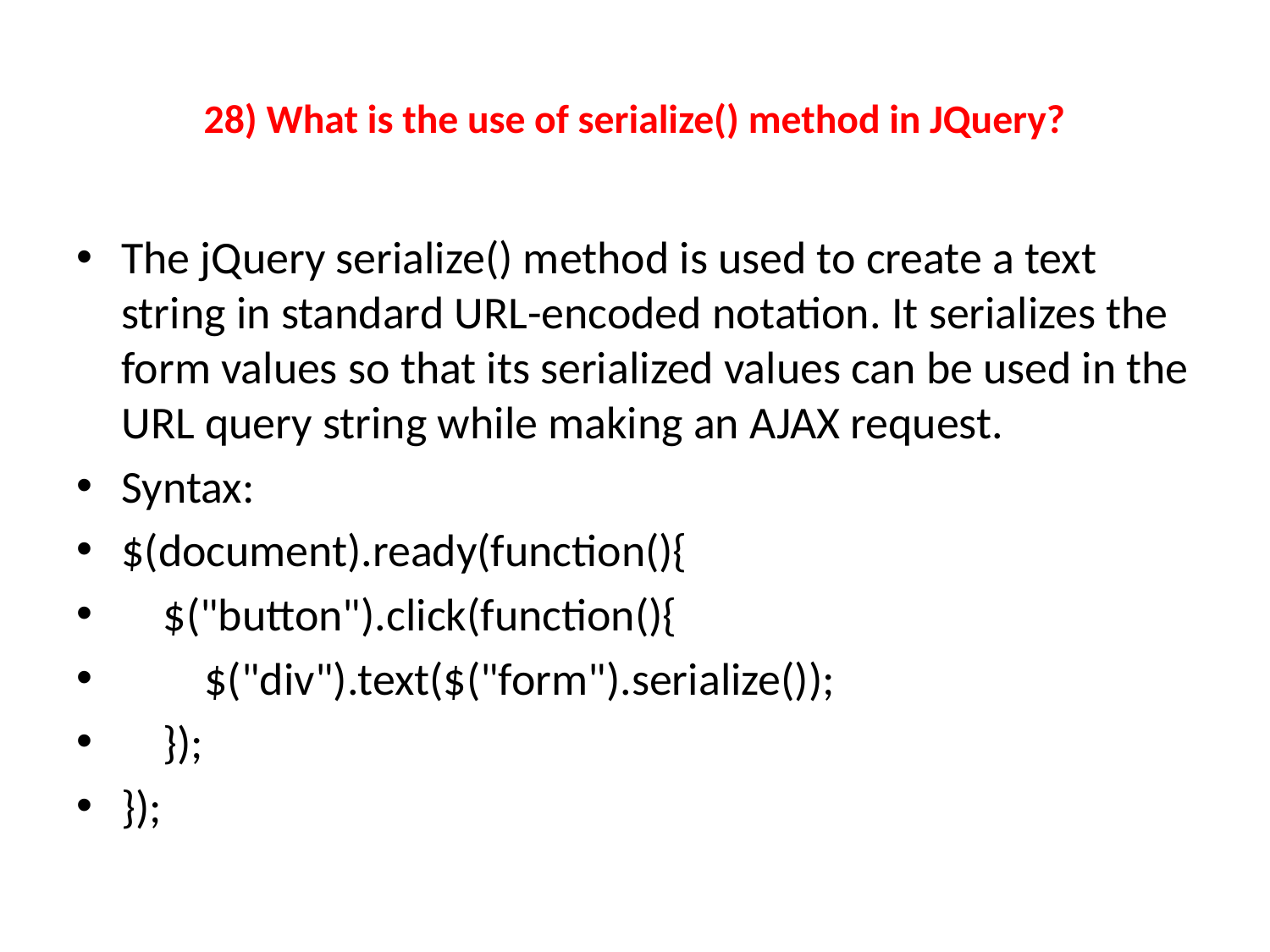

# 28) What is the use of serialize() method in JQuery?
The jQuery serialize() method is used to create a text string in standard URL-encoded notation. It serializes the form values so that its serialized values can be used in the URL query string while making an AJAX request.
Syntax:
$(document).ready(function(){
    $("button").click(function(){
        $("div").text($("form").serialize());
    });
});